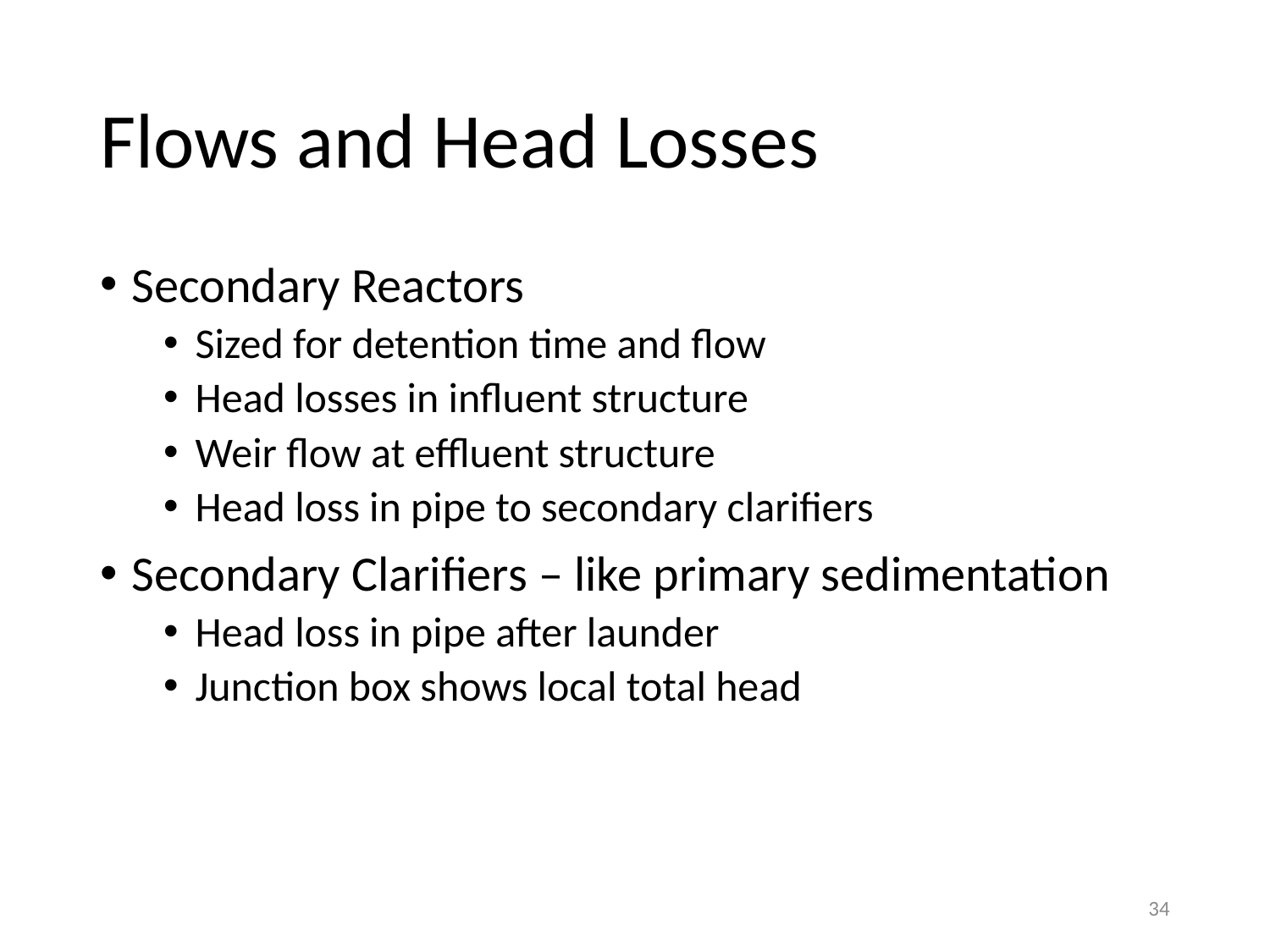

# Flows and Head Losses
Secondary Reactors
Sized for detention time and flow
Head losses in influent structure
Weir flow at effluent structure
Head loss in pipe to secondary clarifiers
Secondary Clarifiers – like primary sedimentation
Head loss in pipe after launder
Junction box shows local total head

34